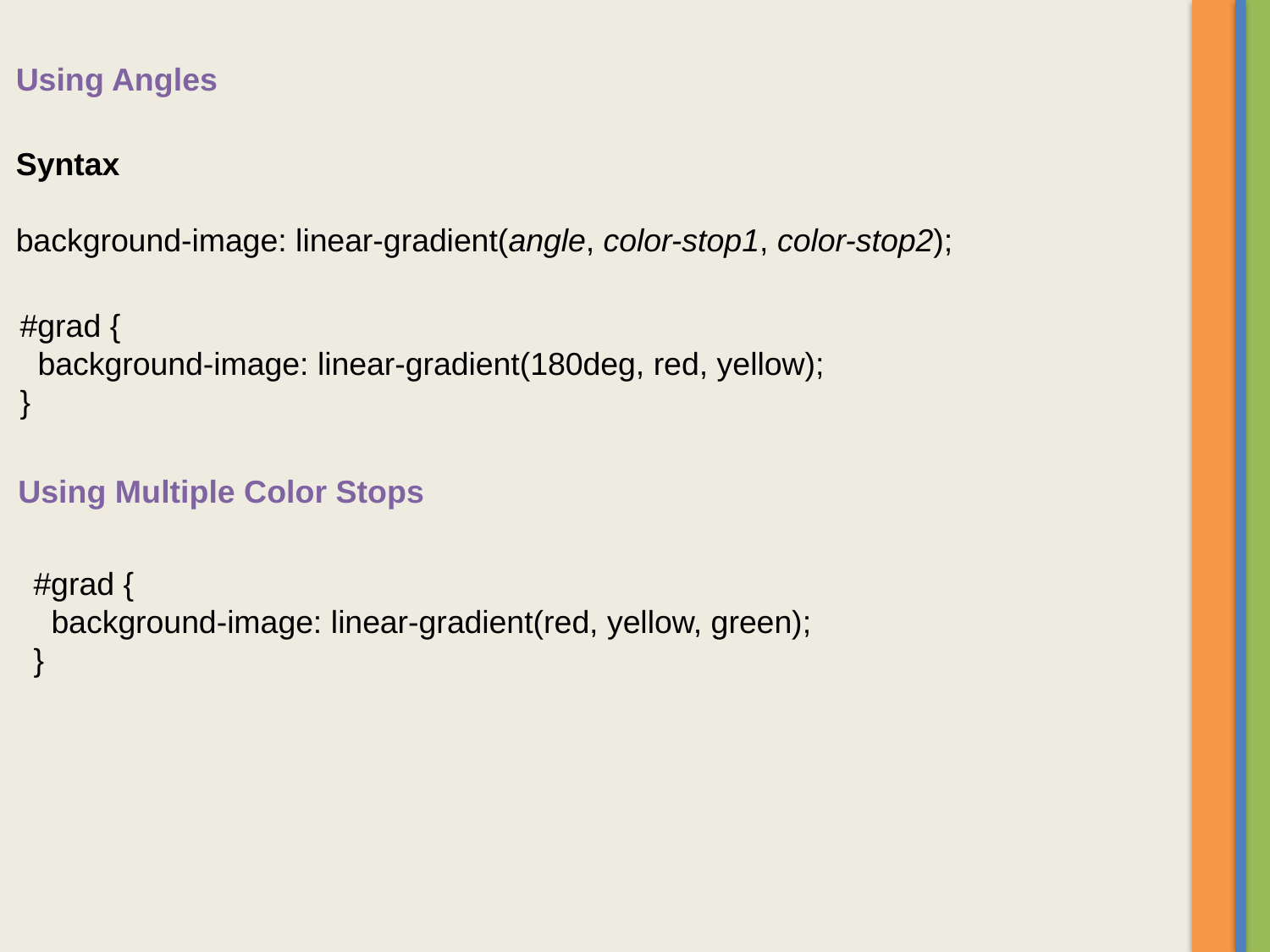

Using Angles
Syntax

background-image: linear-gradient(angle, color-stop1, color-stop2);
#grad {
  background-image: linear-gradient(180deg, red, yellow);
}
Using Multiple Color Stops
#grad {
  background-image: linear-gradient(red, yellow, green);
}